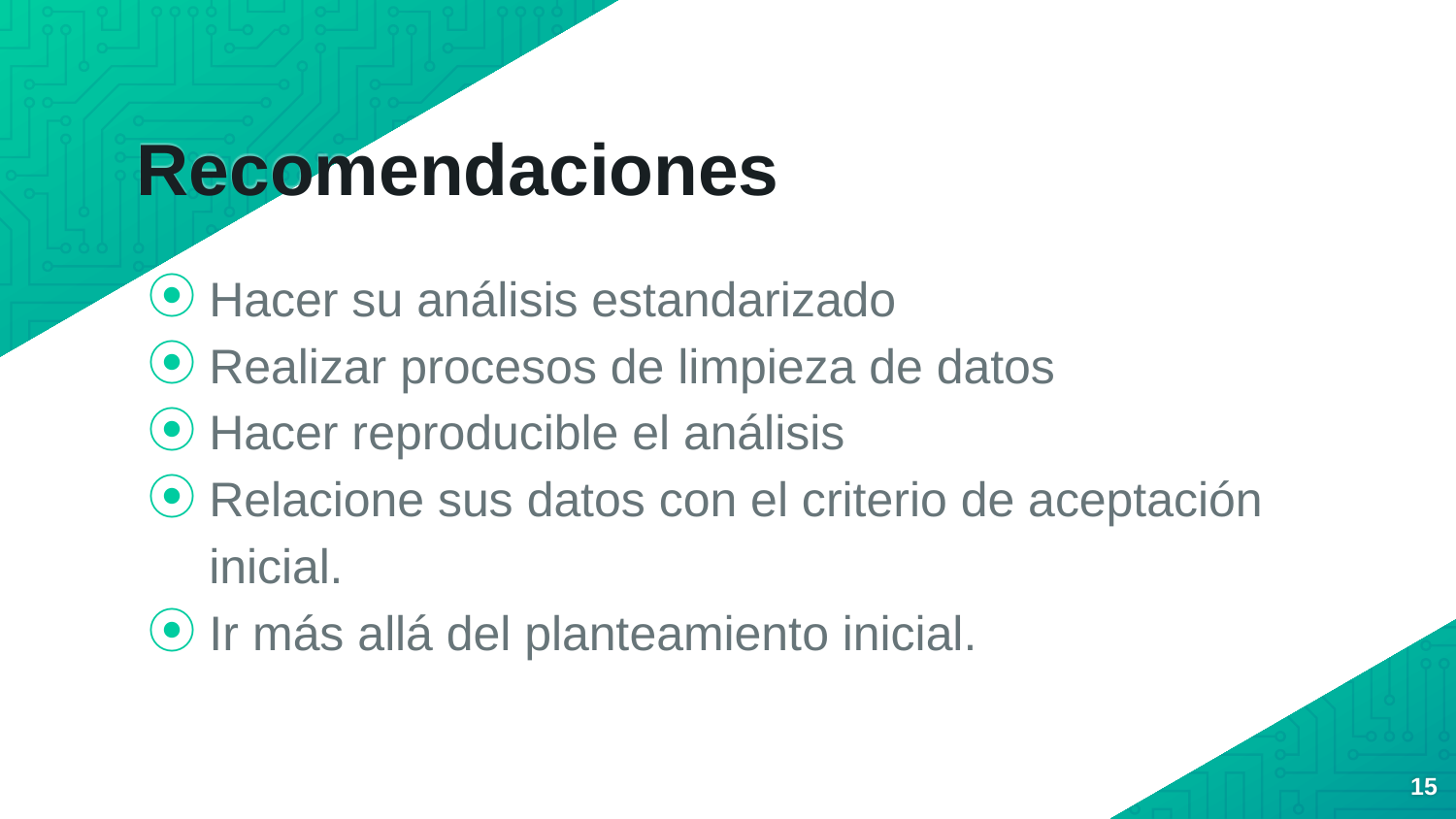

# Recomendaciones
Hacer su análisis estandarizado
Realizar procesos de limpieza de datos
Hacer reproducible el análisis
Relacione sus datos con el criterio de aceptación inicial.
Ir más allá del planteamiento inicial.
15